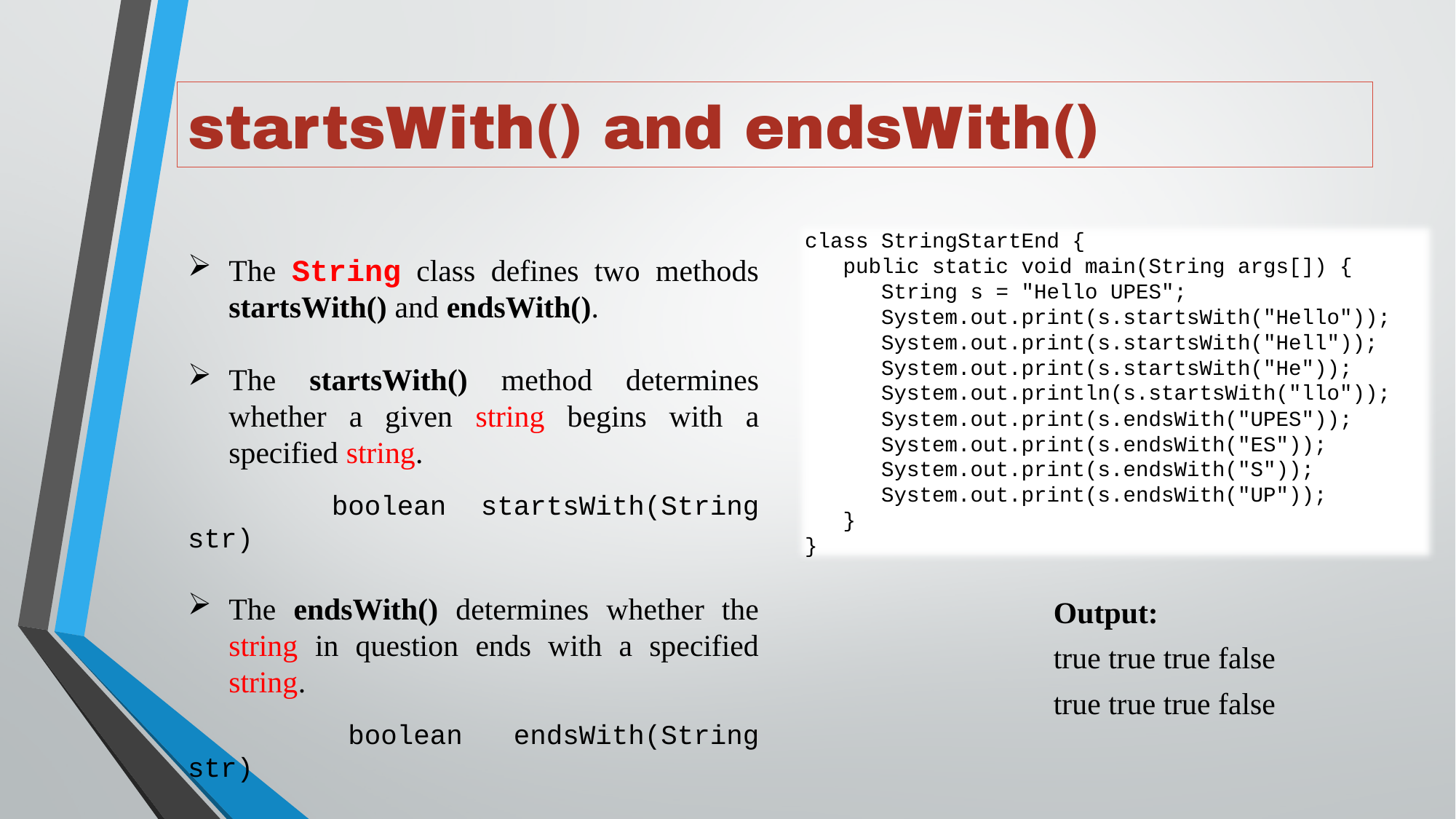

# startsWith() and endsWith()
class StringStartEnd {
   public static void main(String args[]) {
      String s = "Hello UPES";
      System.out.print(s.startsWith("Hello"));
      System.out.print(s.startsWith("Hell"));
      System.out.print(s.startsWith("He"));
      System.out.println(s.startsWith("llo"));
      System.out.print(s.endsWith("UPES"));
      System.out.print(s.endsWith("ES"));
      System.out.print(s.endsWith("S"));
      System.out.print(s.endsWith("UP"));
   }
}
The String class defines two methods startsWith() and endsWith().

The startsWith() method determines whether a given string begins with a specified string.
	 boolean startsWith(String str)

The endsWith() determines whether the string in question ends with a specified string.
	 boolean endsWith(String str)
Output:
true true true false
true true true false